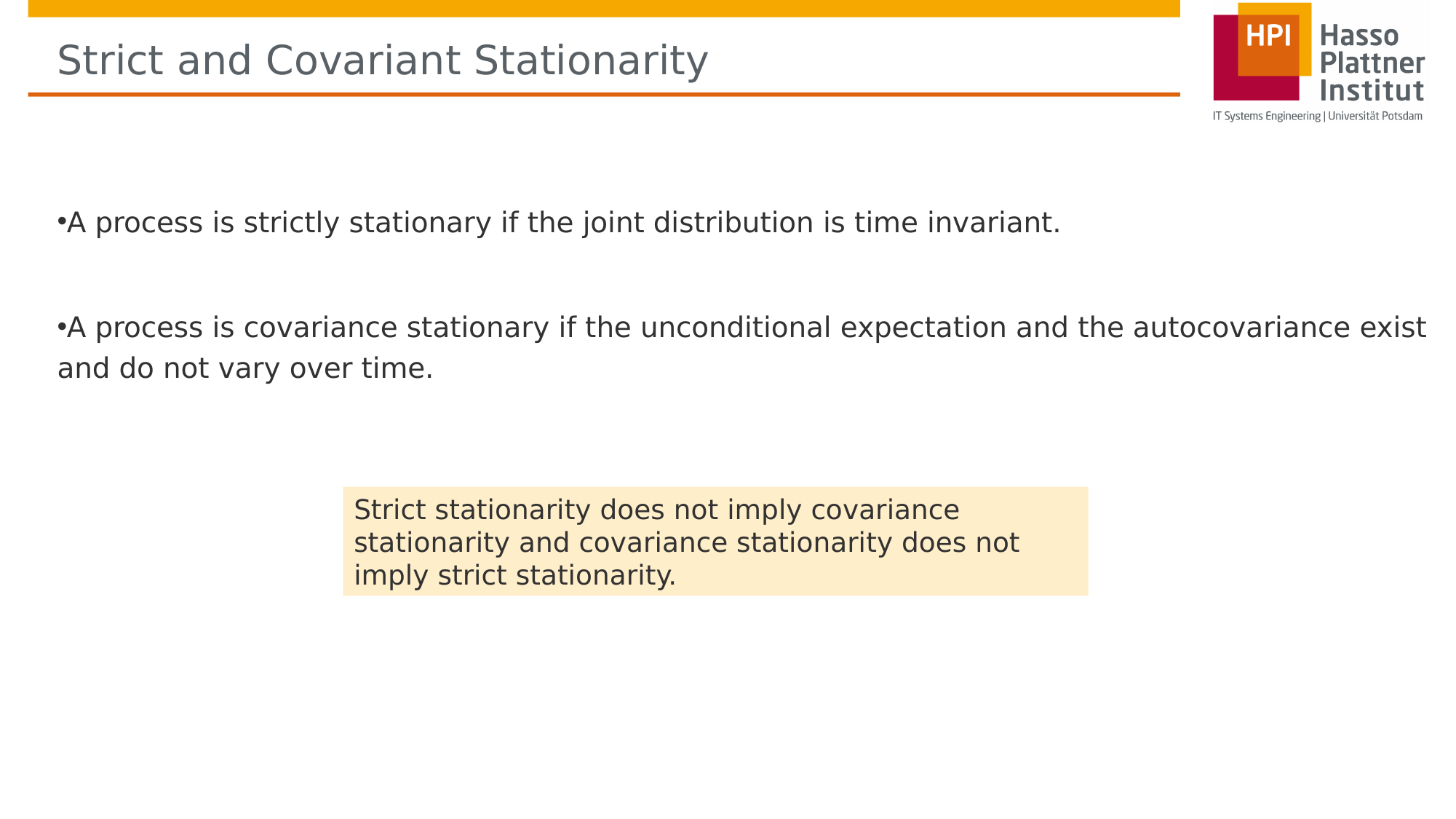

# Strict and Covariant Stationarity

A process is strictly stationary if the joint distribution is time invariant.

A process is covariance stationary if the unconditional expectation and the autocovariance exist and do not vary over time.

Strict stationarity does not imply covariance stationarity and covariance stationarity does not imply strict stationarity.